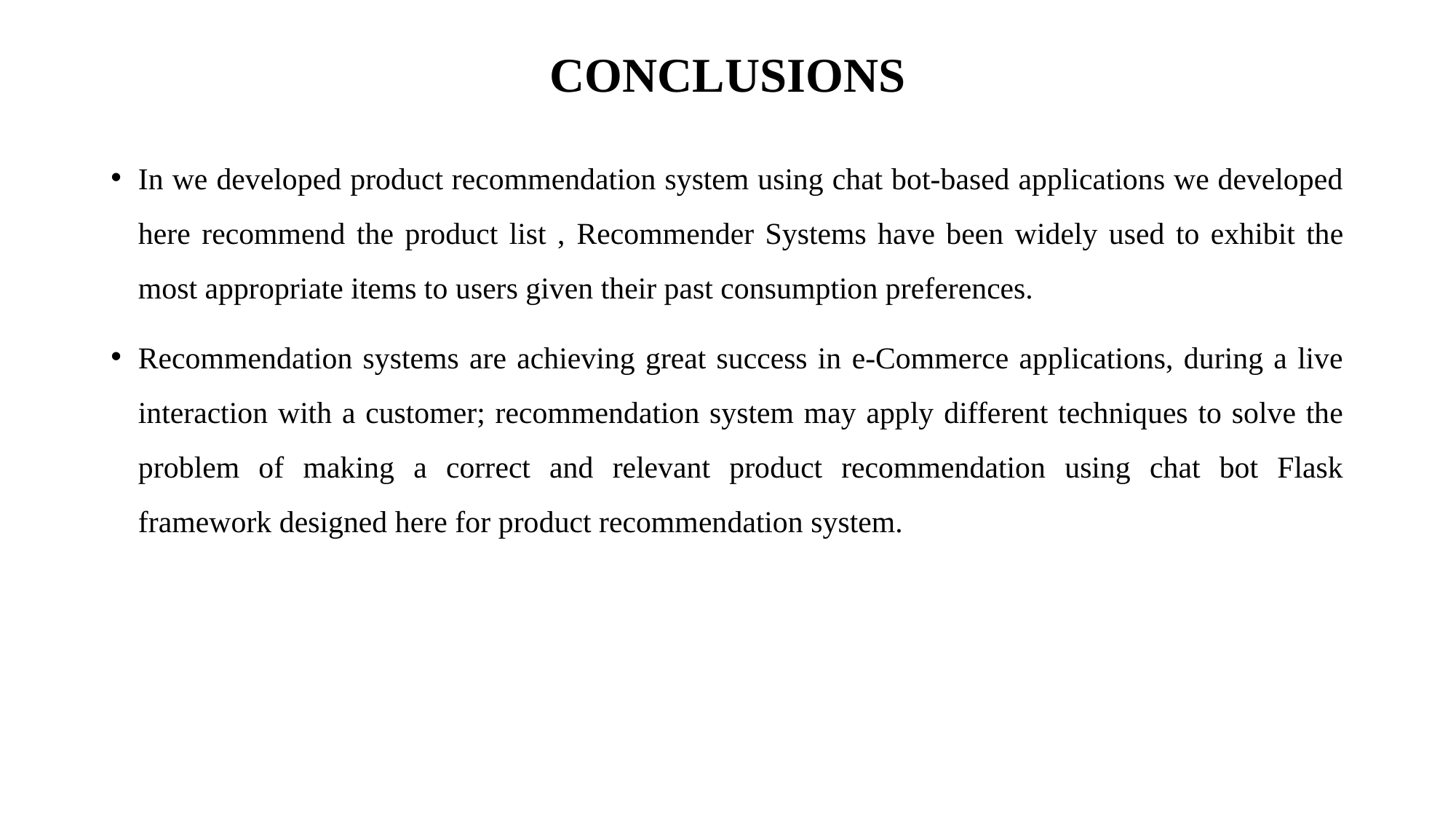

# CONCLUSIONS
In we developed product recommendation system using chat bot-based applications we developed here recommend the product list , Recommender Systems have been widely used to exhibit the most appropriate items to users given their past consumption preferences.
Recommendation systems are achieving great success in e-Commerce applications, during a live interaction with a customer; recommendation system may apply different techniques to solve the problem of making a correct and relevant product recommendation using chat bot Flask framework designed here for product recommendation system.